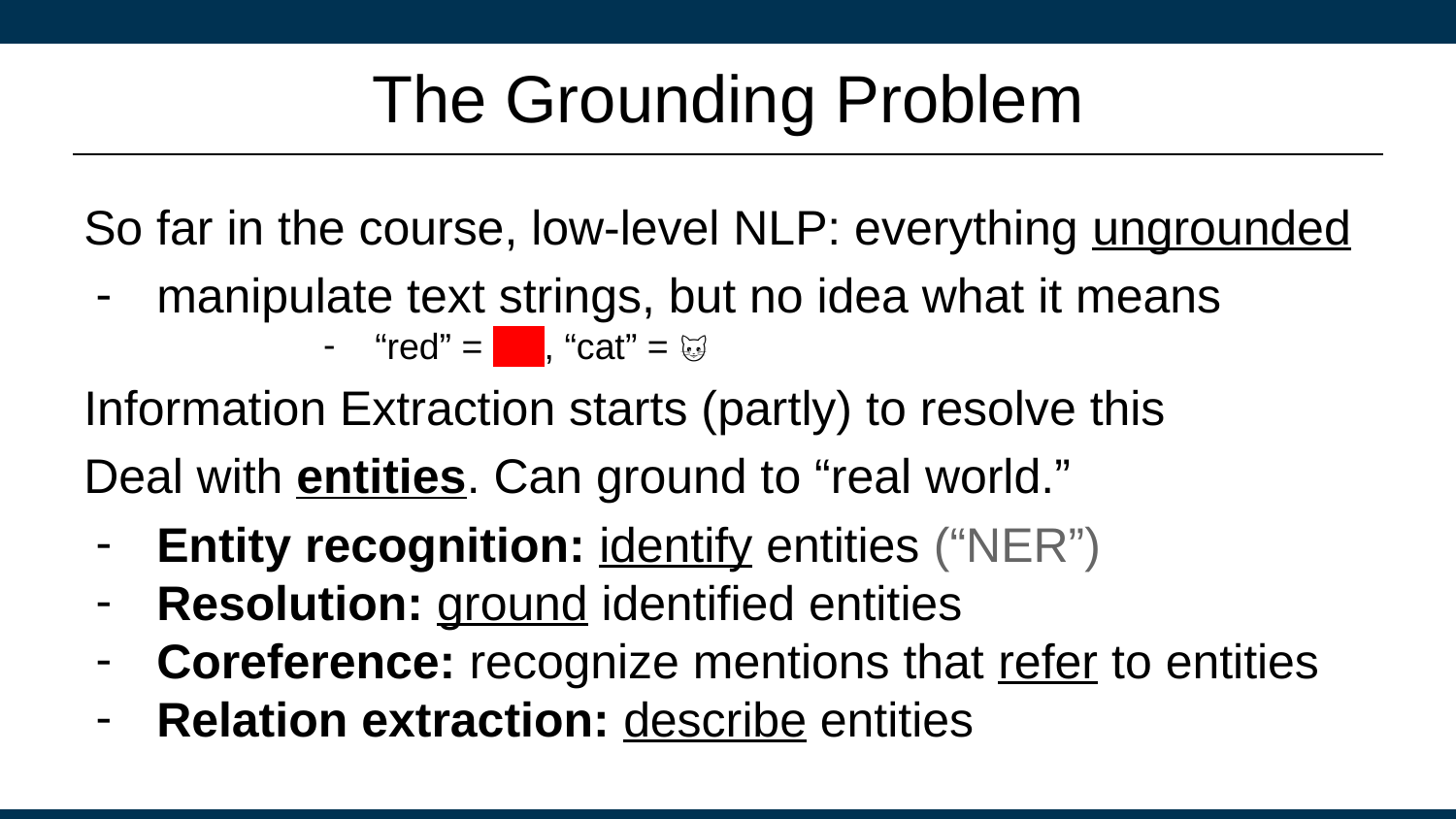

# The Grounding Problem
So far in the course, low-level NLP: everything ungrounded
manipulate text strings, but no idea what it means
“red” =      , “cat” = 🐱
Information Extraction starts (partly) to resolve this
Deal with entities. Can ground to “real world.”
Entity recognition: identify entities (“NER”)
Resolution: ground identified entities
Coreference: recognize mentions that refer to entities
Relation extraction: describe entities